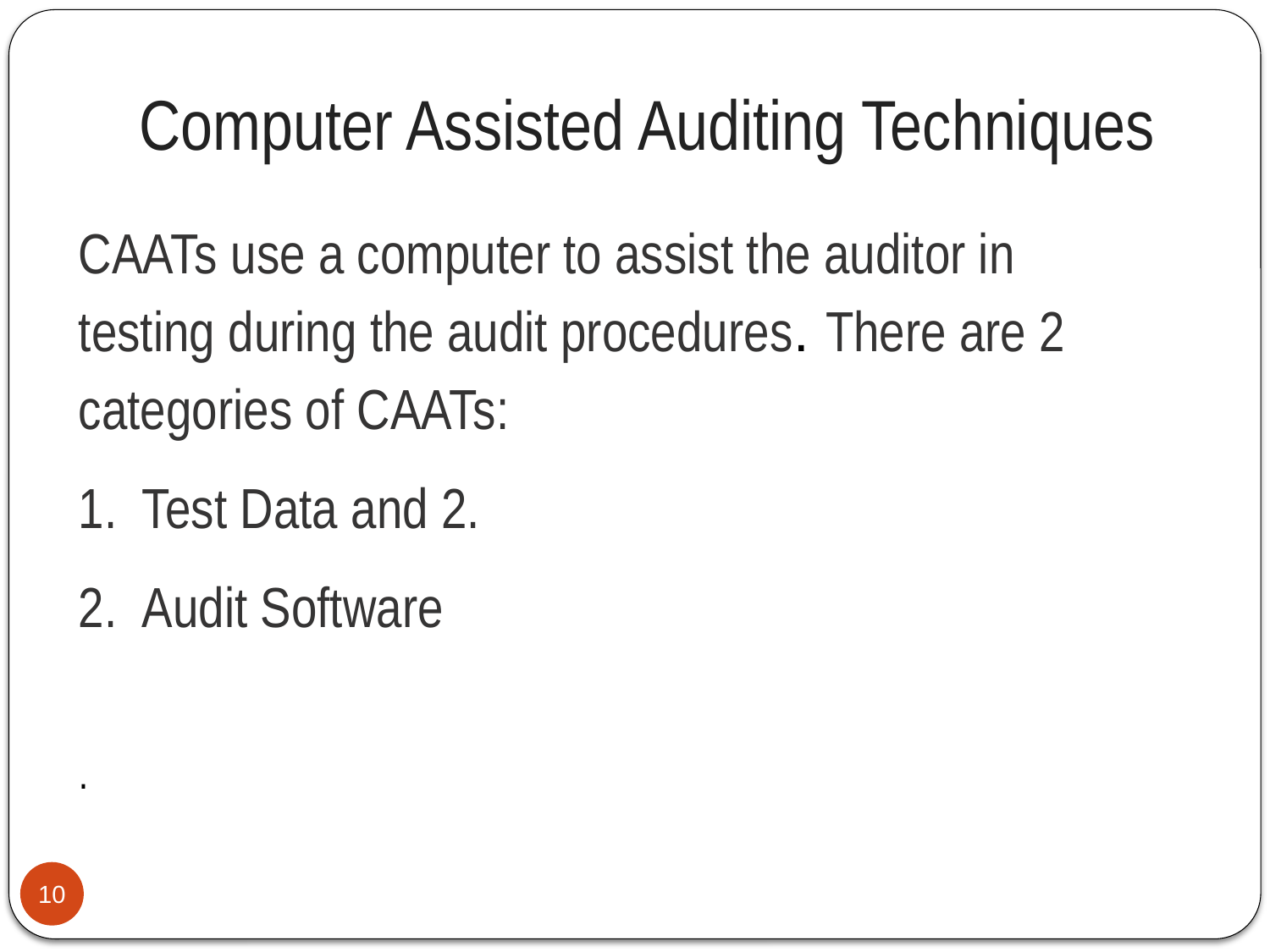

# Computer Assisted Auditing Techniques
CAATs use a computer to assist the auditor in testing during the audit procedures. There are 2 categories of CAATs:
Test Data and 2.
Audit Software

.
10